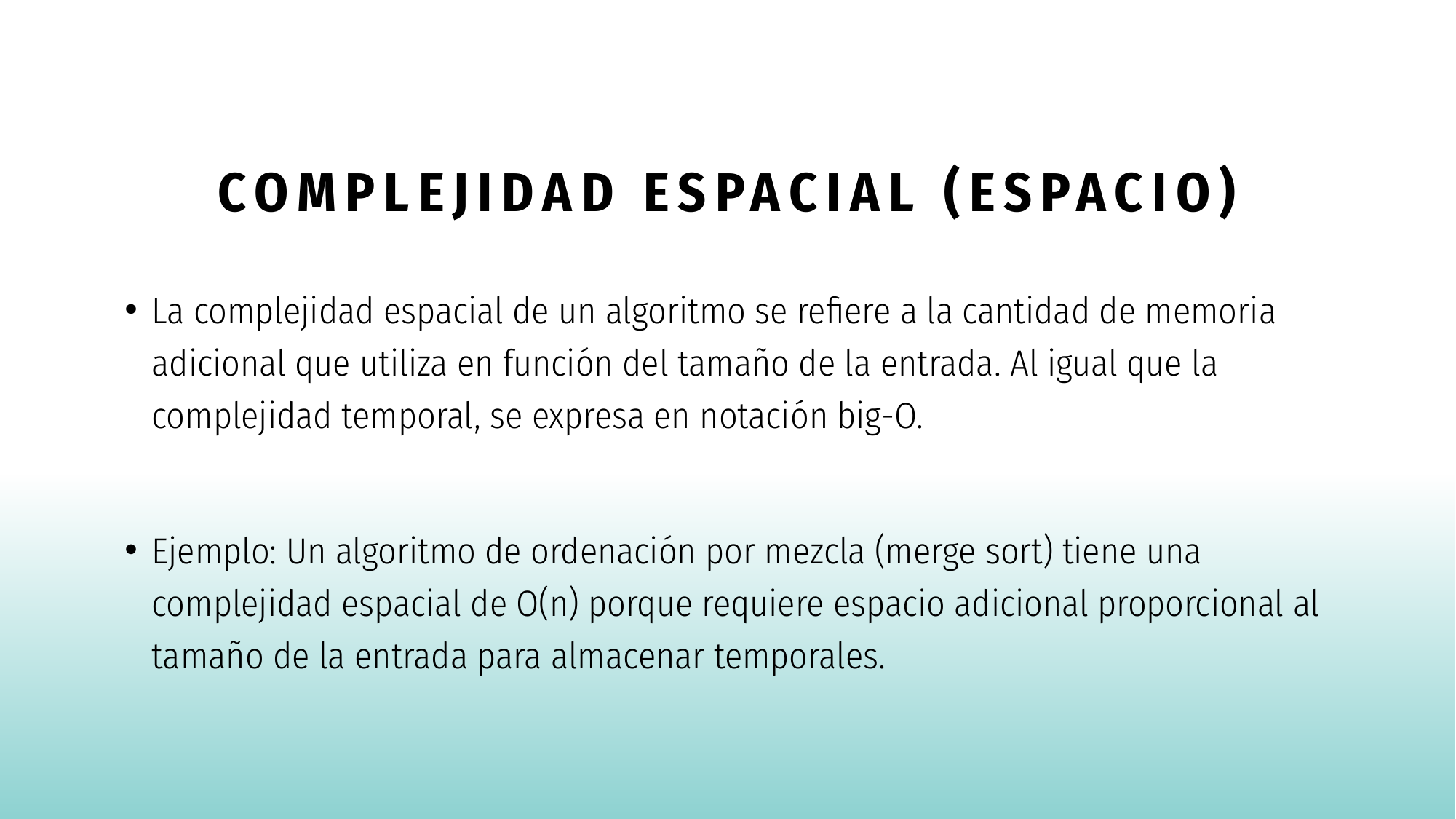

# Complejidad Espacial (Espacio)
La complejidad espacial de un algoritmo se refiere a la cantidad de memoria adicional que utiliza en función del tamaño de la entrada. Al igual que la complejidad temporal, se expresa en notación big-O.

Ejemplo: Un algoritmo de ordenación por mezcla (merge sort) tiene una complejidad espacial de O(n) porque requiere espacio adicional proporcional al tamaño de la entrada para almacenar temporales.